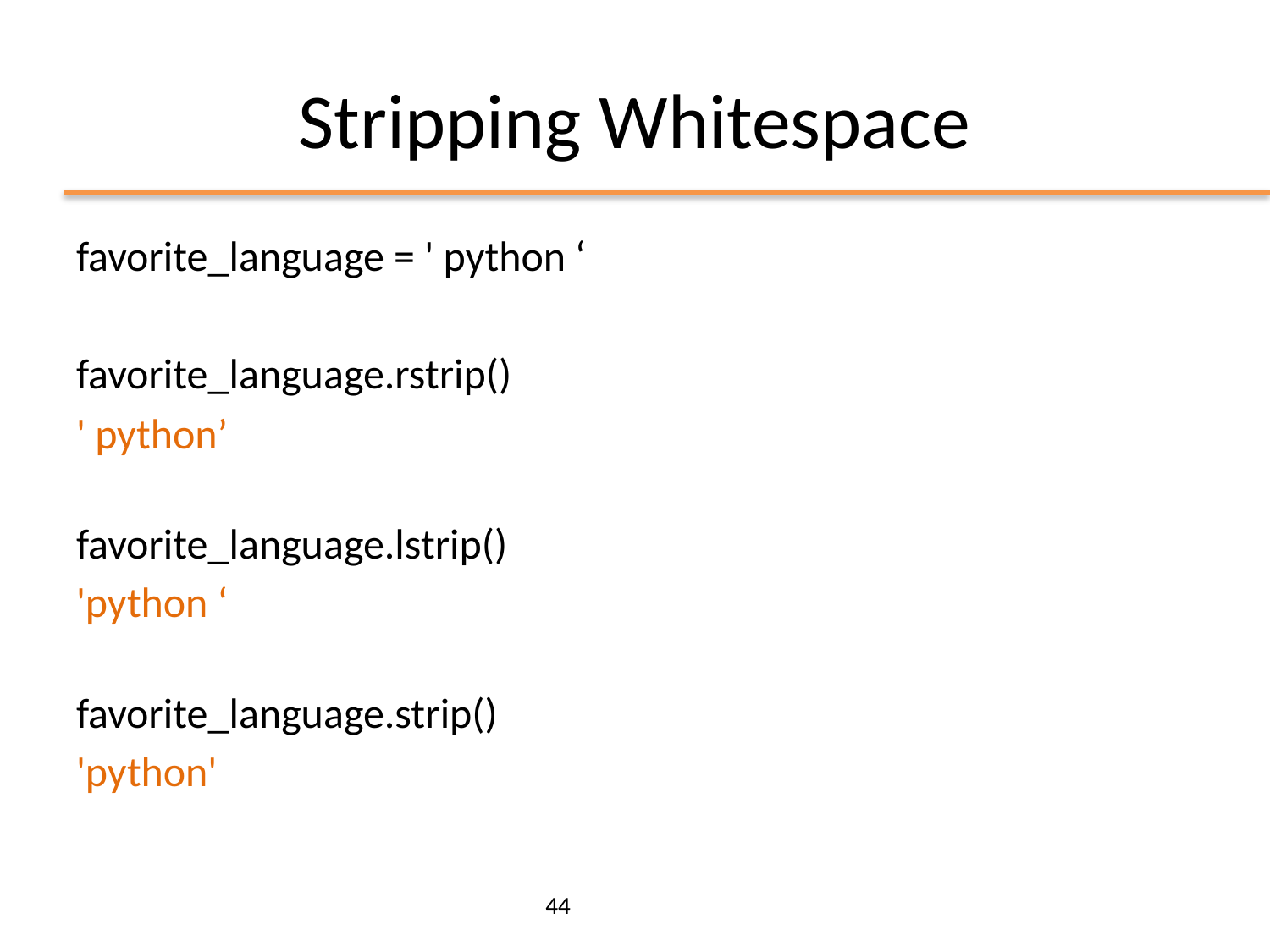

# Stripping Whitespace
favorite_language = ' python ‘

favorite_language.rstrip()
' python’
favorite_language.lstrip()
'python ‘
favorite_language.strip()
'python'

44